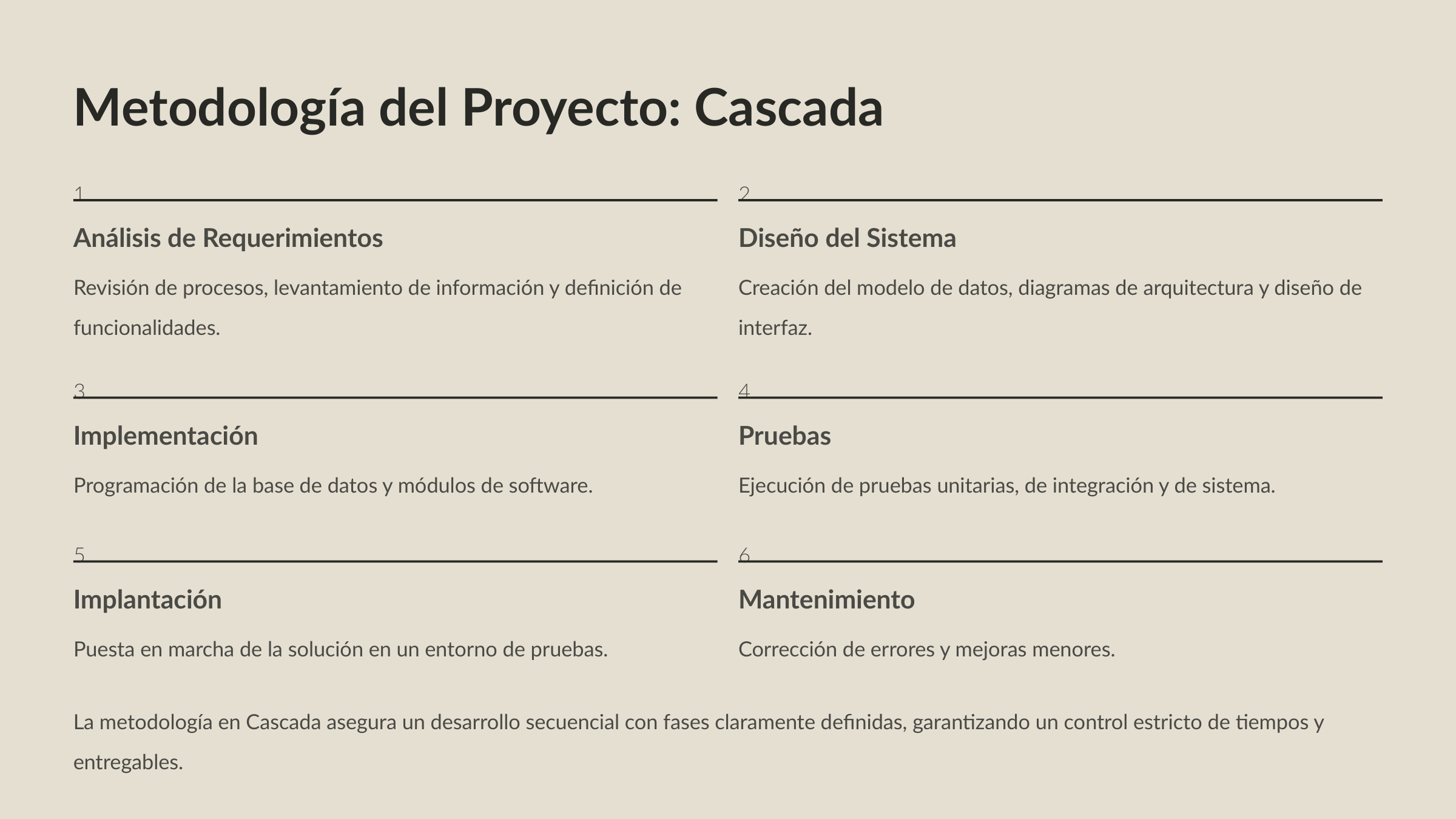

Metodología del Proyecto: Cascada
1
2

Análisis de Requerimientos
Diseño del Sistema
Revisión de procesos, levantamiento de información y definición de funcionalidades.
Creación del modelo de datos, diagramas de arquitectura y diseño de interfaz.
3
4

Implementación
Pruebas
Programación de la base de datos y módulos de software.
Ejecución de pruebas unitarias, de integración y de sistema.
5
6

Implantación
Mantenimiento
Puesta en marcha de la solución en un entorno de pruebas.
Corrección de errores y mejoras menores.
La metodología en Cascada asegura un desarrollo secuencial con fases claramente definidas, garantizando un control estricto de tiempos y entregables.